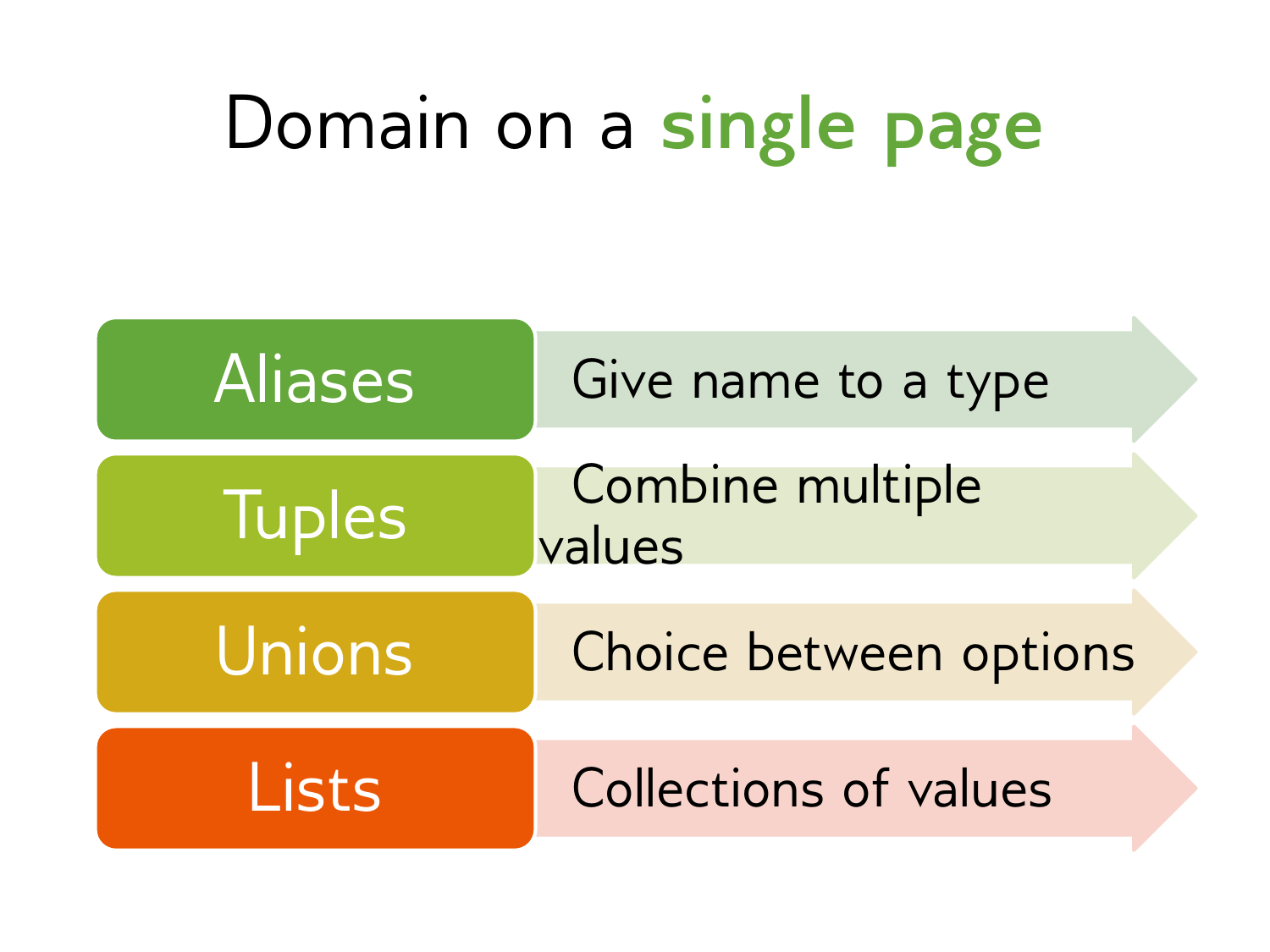

# Domain on a single page
Aliases
  Give name to a type
Tuples
  Combine multiple values
Unions
  Choice between options
Lists
  Collections of values